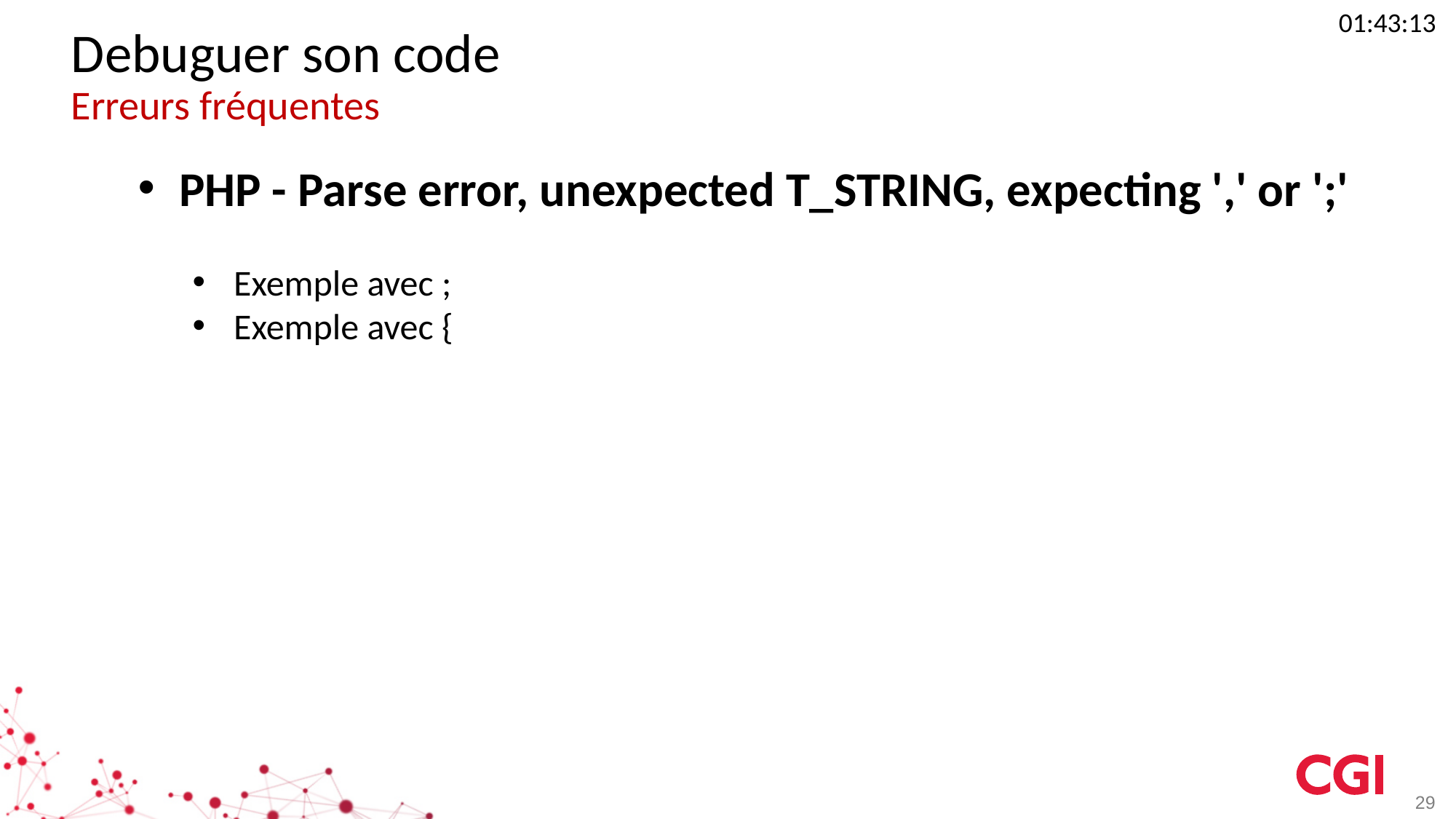

01:43:13
# Debuguer son code Erreurs fréquentes
PHP - Parse error, unexpected T_STRING, expecting ',' or ';'

Exemple avec ;
Exemple avec {